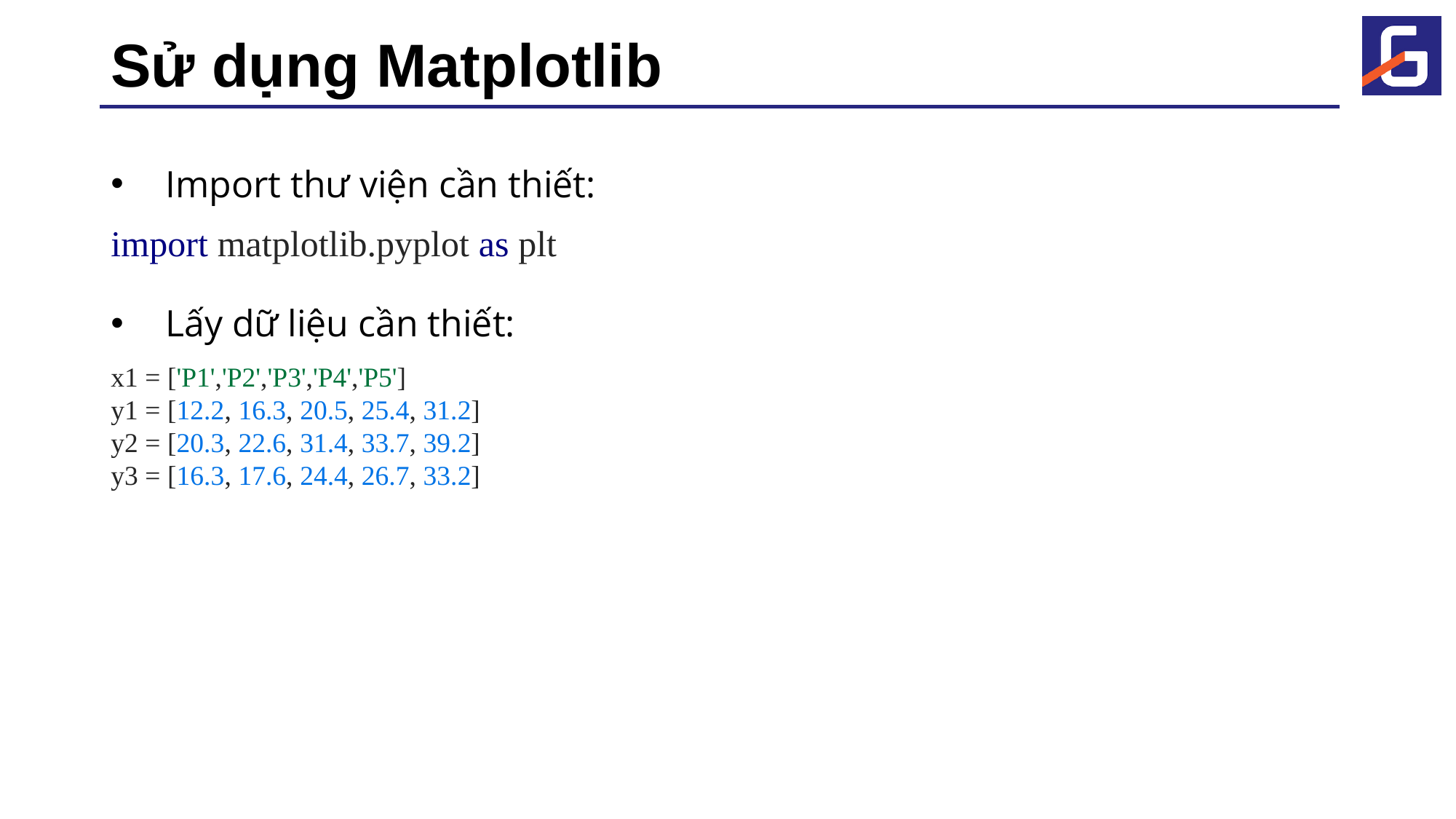

# Sử dụng Matplotlib
Import thư viện cần thiết:
import matplotlib.pyplot as plt
Lấy dữ liệu cần thiết:
x1 = ['P1','P2','P3','P4','P5']
y1 = [12.2, 16.3, 20.5, 25.4, 31.2]
y2 = [20.3, 22.6, 31.4, 33.7, 39.2]
y3 = [16.3, 17.6, 24.4, 26.7, 33.2]